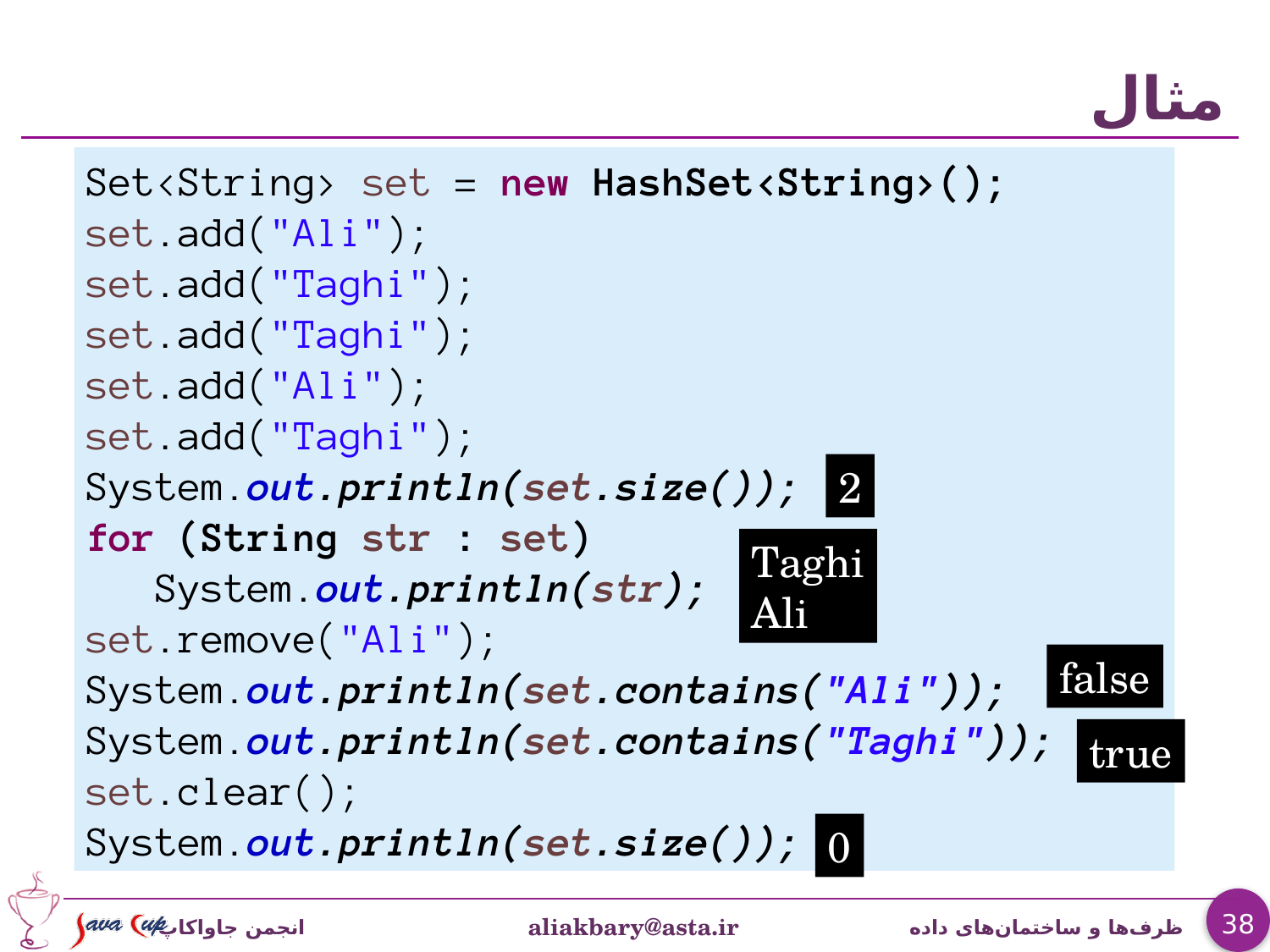

# مثال
Set<String> set = new HashSet<String>();
set.add("Ali");
set.add("Taghi");
set.add("Taghi");
set.add("Ali");
set.add("Taghi");
System.out.println(set.size());
for (String str : set)
   System.out.println(str);
set.remove("Ali");
System.out.println(set.contains("Ali"));
System.out.println(set.contains("Taghi"));
set.clear();
System.out.println(set.size());

2
Taghi
Ali
false
true
0